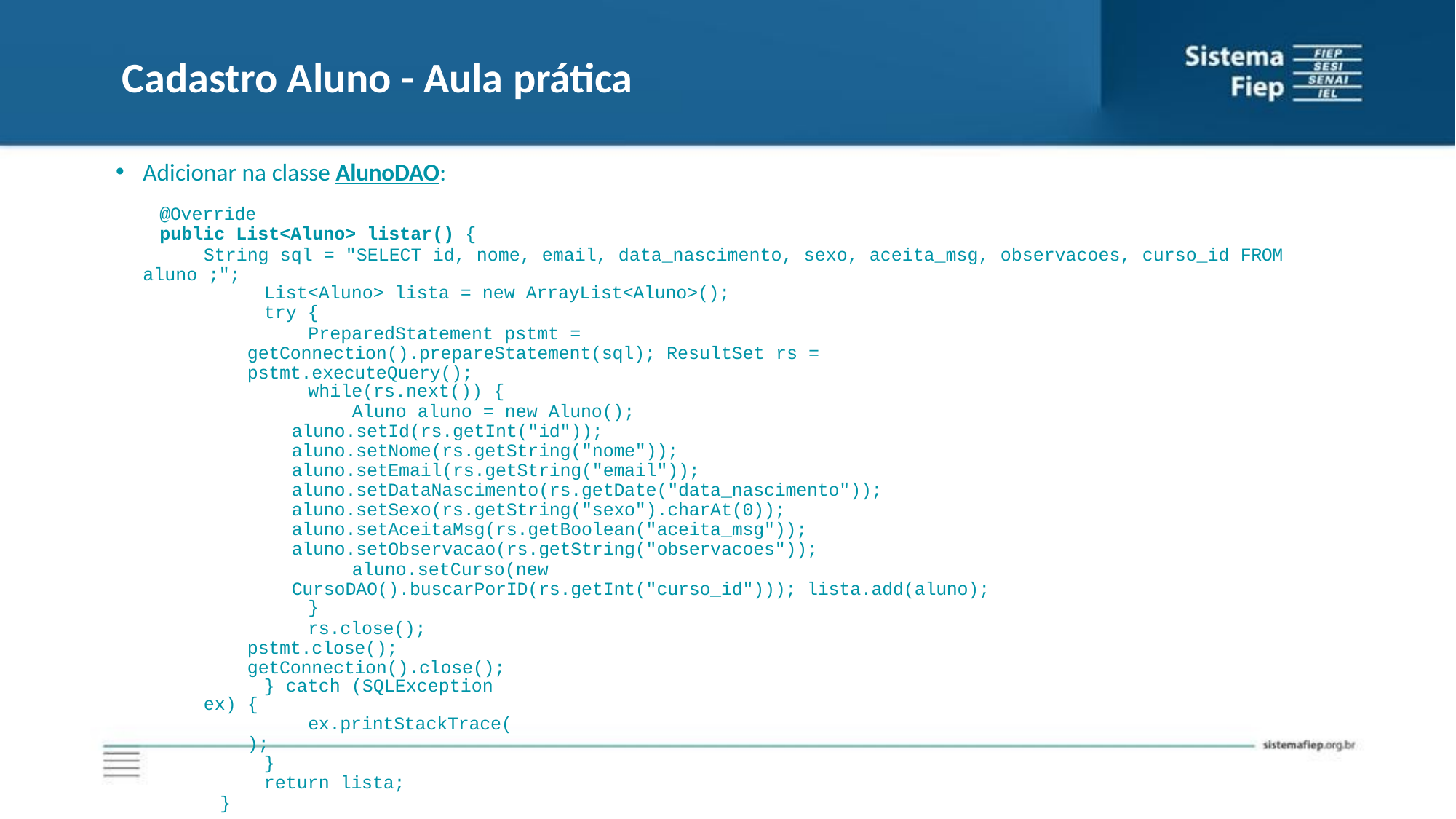

# Cadastro Aluno - Aula prática
Adicionar na classe AlunoDAO:
@Override
public List<Aluno> listar() {
String sql = "SELECT id, nome, email, data_nascimento, sexo, aceita_msg, observacoes, curso_id FROM aluno ;";
List<Aluno> lista = new ArrayList<Aluno>();
try {
PreparedStatement pstmt = getConnection().prepareStatement(sql); ResultSet rs = pstmt.executeQuery();
while(rs.next()) {
Aluno aluno = new Aluno(); aluno.setId(rs.getInt("id")); aluno.setNome(rs.getString("nome")); aluno.setEmail(rs.getString("email")); aluno.setDataNascimento(rs.getDate("data_nascimento")); aluno.setSexo(rs.getString("sexo").charAt(0)); aluno.setAceitaMsg(rs.getBoolean("aceita_msg")); aluno.setObservacao(rs.getString("observacoes"));
aluno.setCurso(new CursoDAO().buscarPorID(rs.getInt("curso_id"))); lista.add(aluno);
}
rs.close(); pstmt.close(); getConnection().close();
} catch (SQLException ex) {
ex.printStackTrace();
}
return lista;
}